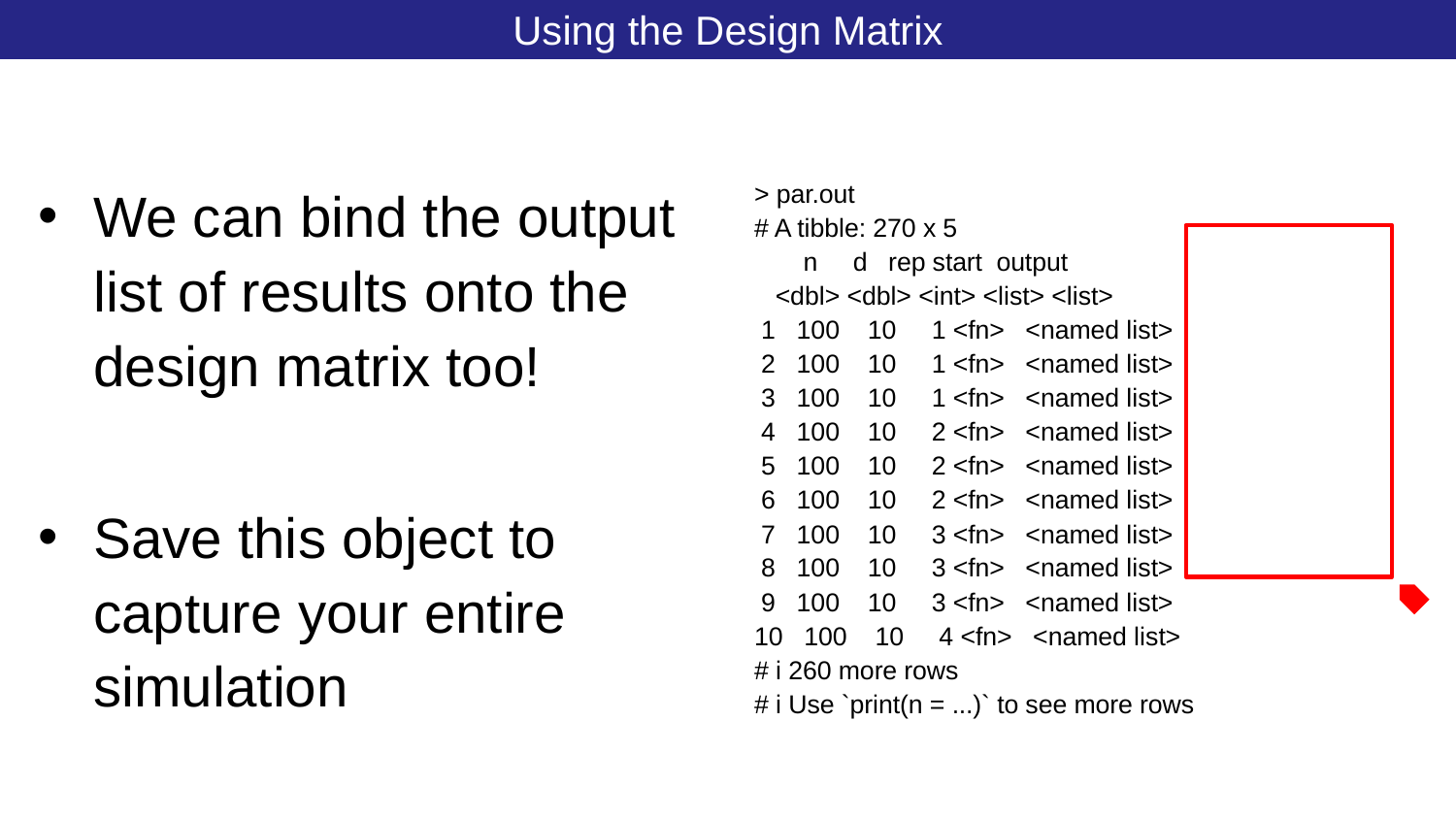

# Using the Design Matrix
42

We can bind the output list of results onto the design matrix too!

Save this object to capture your entire simulation

> par.out
# A tibble: 270 x 5
       n     d   rep start  output
   <dbl> <dbl> <int> <list> <list>
 1   100    10     1 <fn>   <named list>
 2   100    10     1 <fn>   <named list>
 3   100    10     1 <fn>   <named list>
 4   100    10     2 <fn>   <named list>
 5   100    10     2 <fn>   <named list>
 6   100    10     2 <fn>   <named list>
 7   100    10     3 <fn>   <named list>
 8   100    10     3 <fn>   <named list>
 9   100    10     3 <fn>   <named list>
10   100    10     4 <fn>   <named list>
# i 260 more rows
# i Use `print(n = ...)` to see more rows